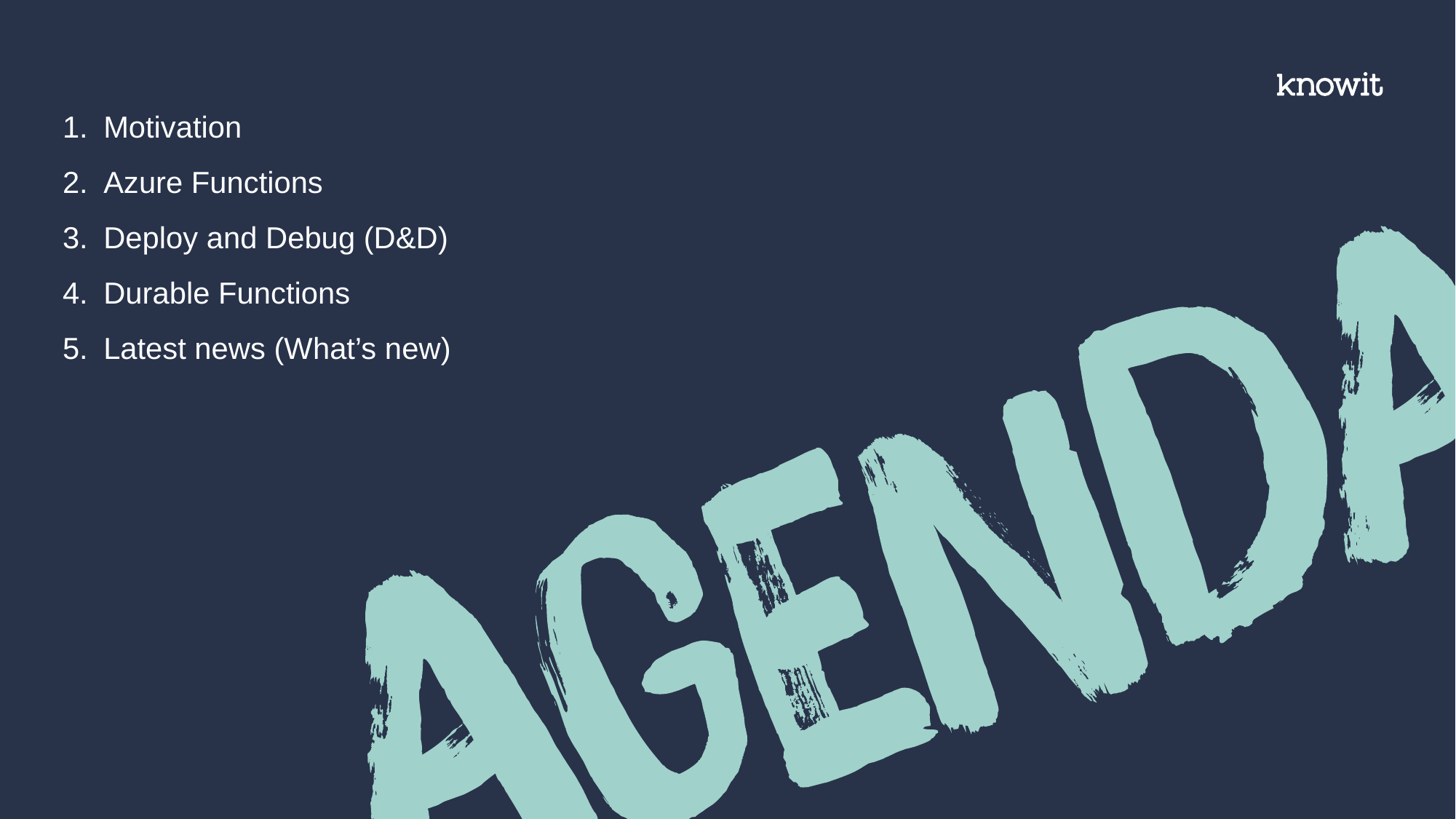

Motivation
Azure Functions
Deploy and Debug (D&D)
Durable Functions
Latest news (What’s new)